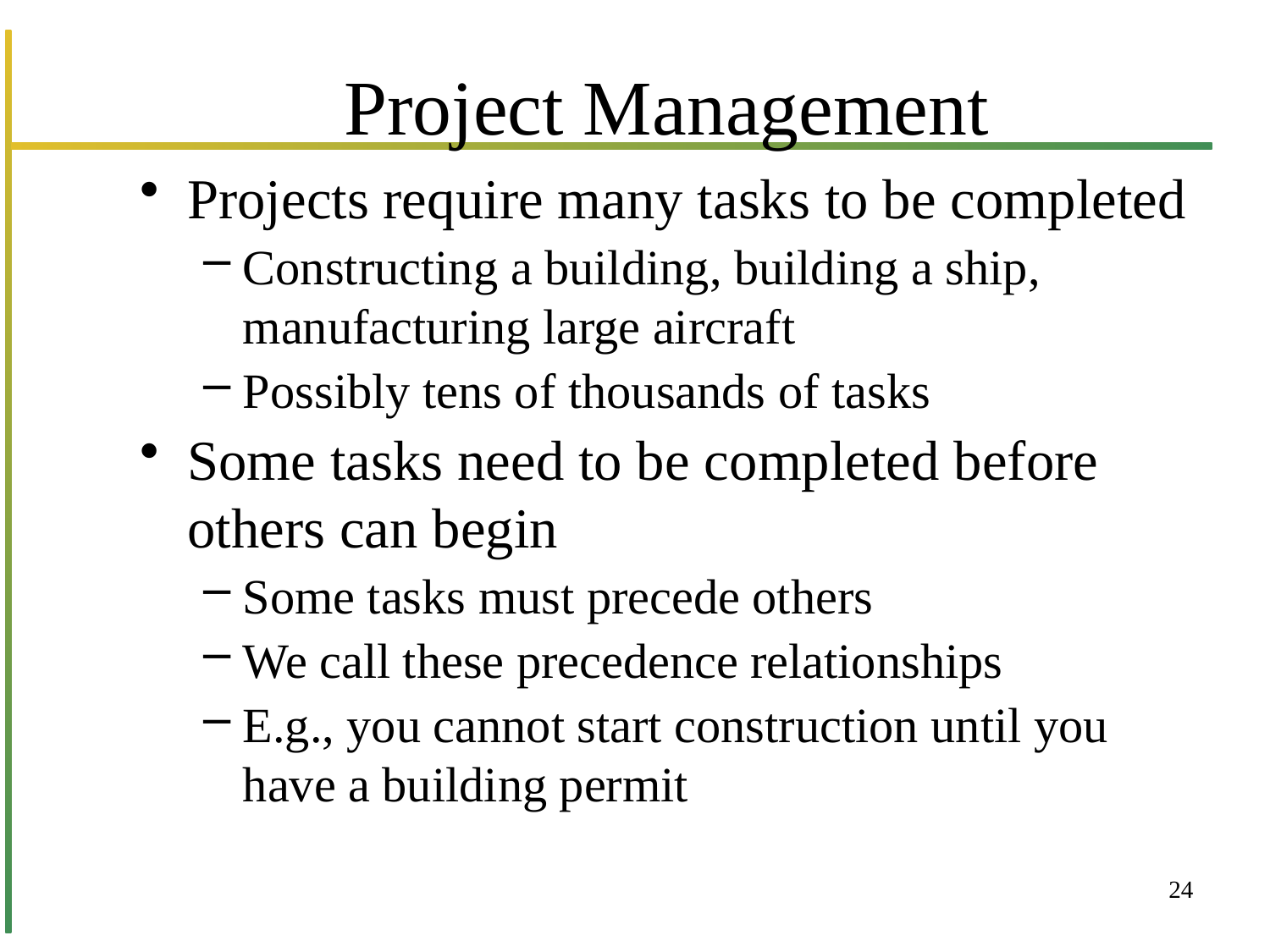

# Project Management
Projects require many tasks to be completed
Constructing a building, building a ship, manufacturing large aircraft
Possibly tens of thousands of tasks
Some tasks need to be completed before others can begin
Some tasks must precede others
We call these precedence relationships
E.g., you cannot start construction until you have a building permit
24